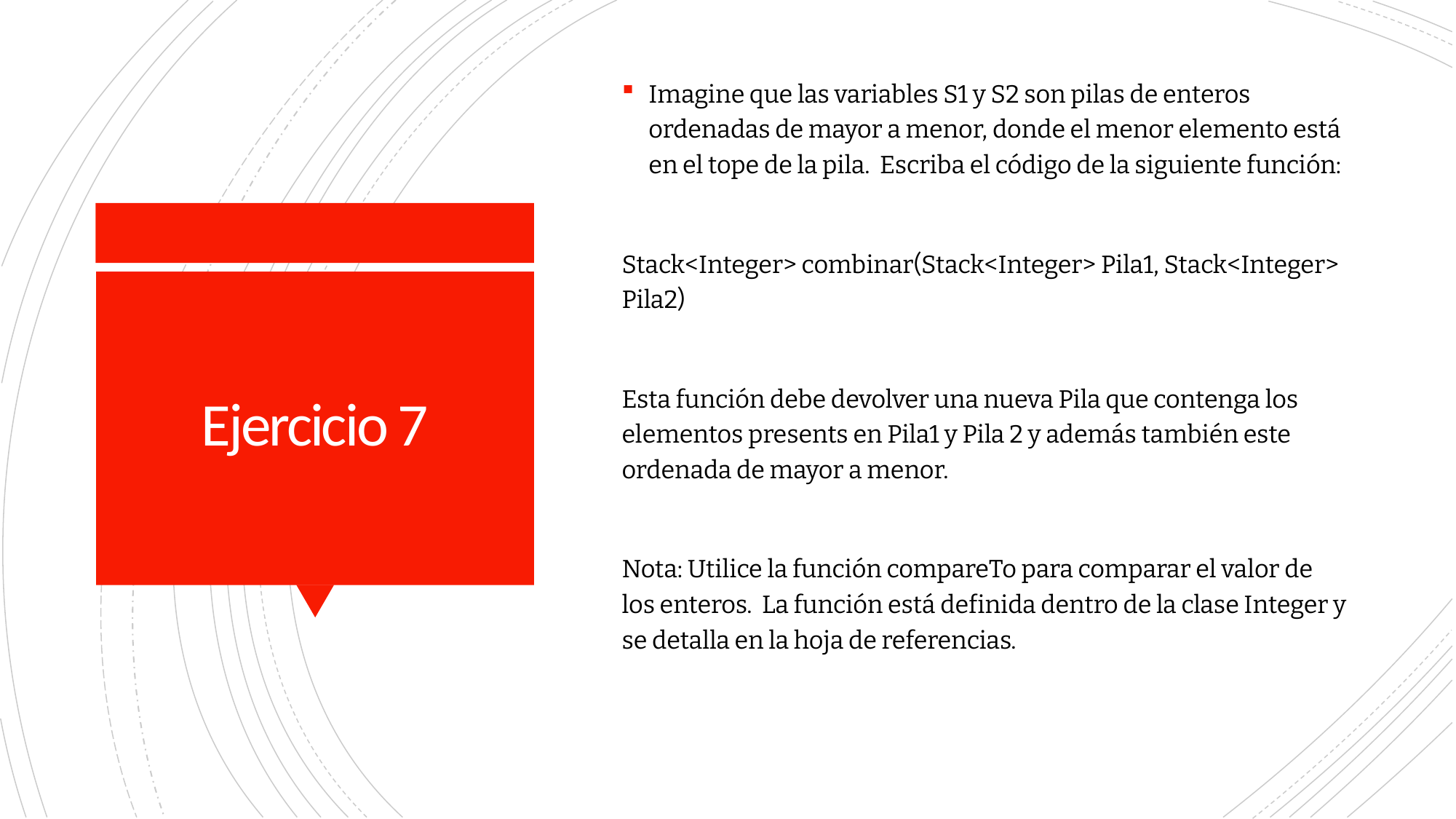

Imagine que las variables S1 y S2 son pilas de enteros ordenadas de mayor a menor, donde el menor elemento está en el tope de la pila.  Escriba el código de la siguiente función:

Stack<Integer> combinar(Stack<Integer> Pila1, Stack<Integer> Pila2)

Esta función debe devolver una nueva Pila que contenga los elementos presents en Pila1 y Pila 2 y además también este ordenada de mayor a menor.

Nota: Utilice la función compareTo para comparar el valor de los enteros.  La función está definida dentro de la clase Integer y se detalla en la hoja de referencias.

# Ejercicio 7